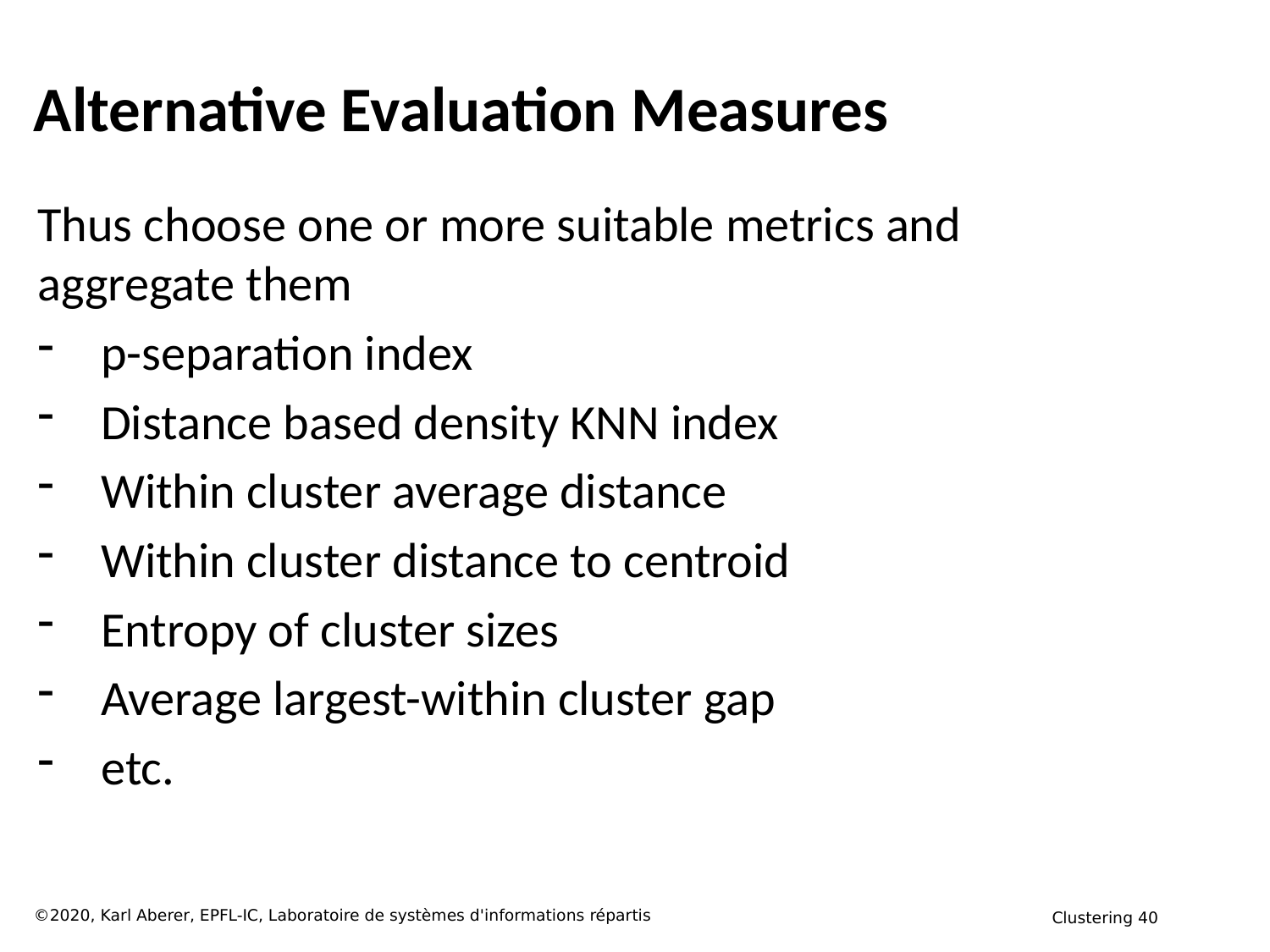

# Alternative Evaluation Measures
Thus choose one or more suitable metrics and aggregate them
p-separation index
Distance based density KNN index
Within cluster average distance
Within cluster distance to centroid
Entropy of cluster sizes
Average largest-within cluster gap
etc.

©2020, Karl Aberer, EPFL-IC, Laboratoire de systèmes d'informations répartis